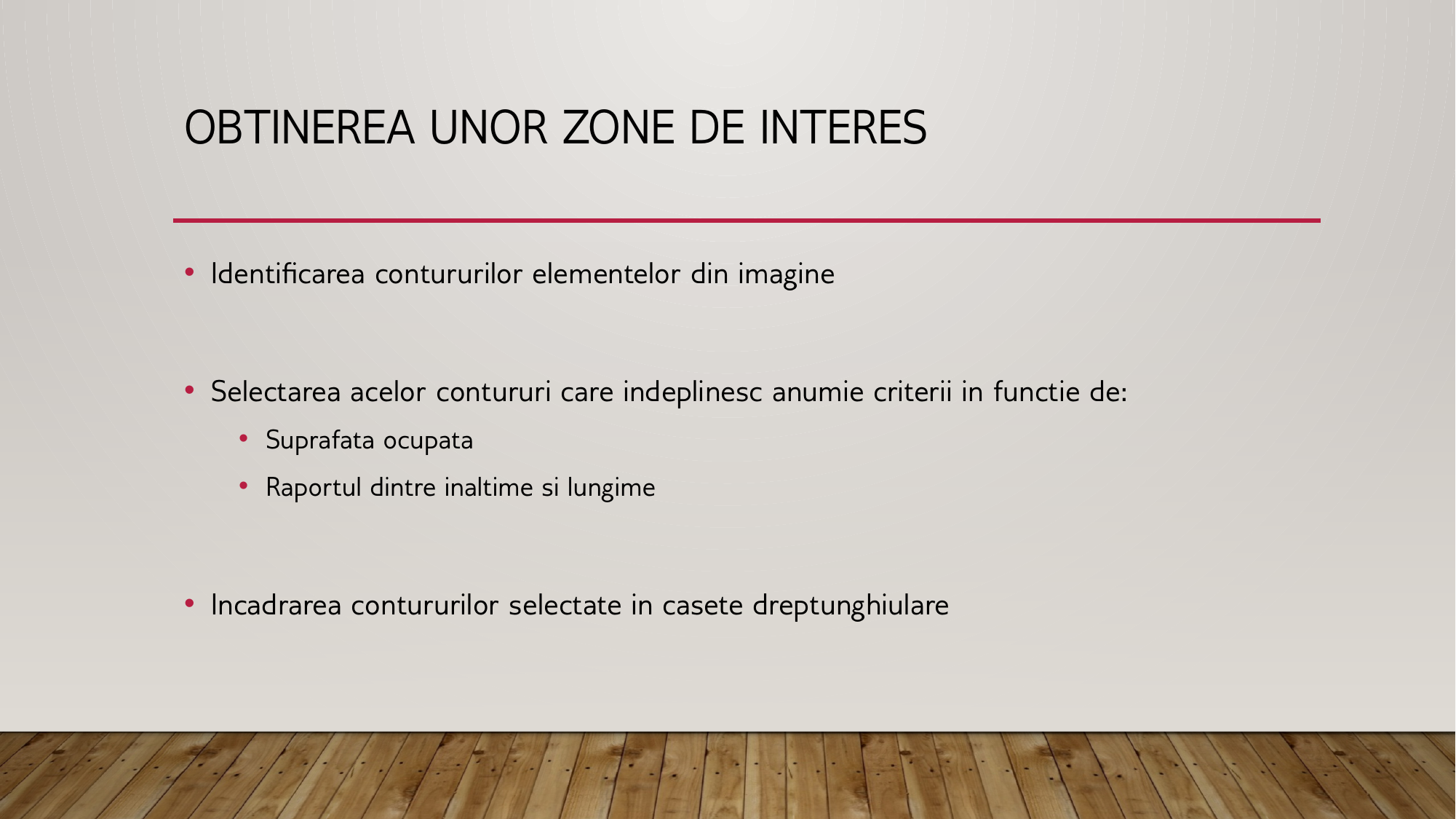

# Obtinerea unor zone de interes
Identificarea contururilor elementelor din imagine

Selectarea acelor contururi care indeplinesc anumie criterii in functie de:
Suprafata ocupata
Raportul dintre inaltime si lungime

Incadrarea contururilor selectate in casete dreptunghiulare